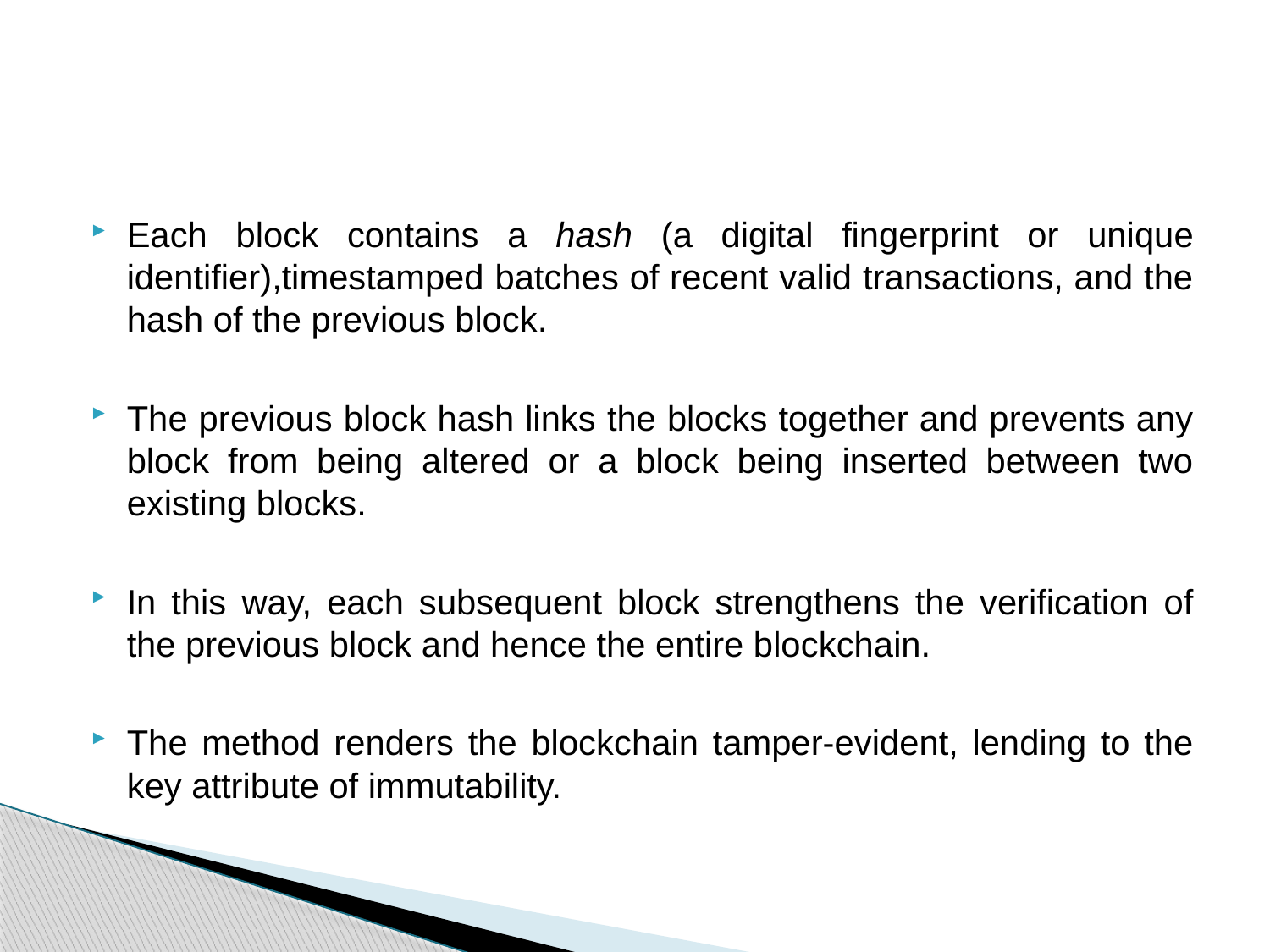

#
Each block contains a hash (a digital fingerprint or unique identifier),timestamped batches of recent valid transactions, and the hash of the previous block.

The previous block hash links the blocks together and prevents any block from being altered or a block being inserted between two existing blocks.

In this way, each subsequent block strengthens the verification of the previous block and hence the entire blockchain.

The method renders the blockchain tamper-evident, lending to the key attribute of immutability.